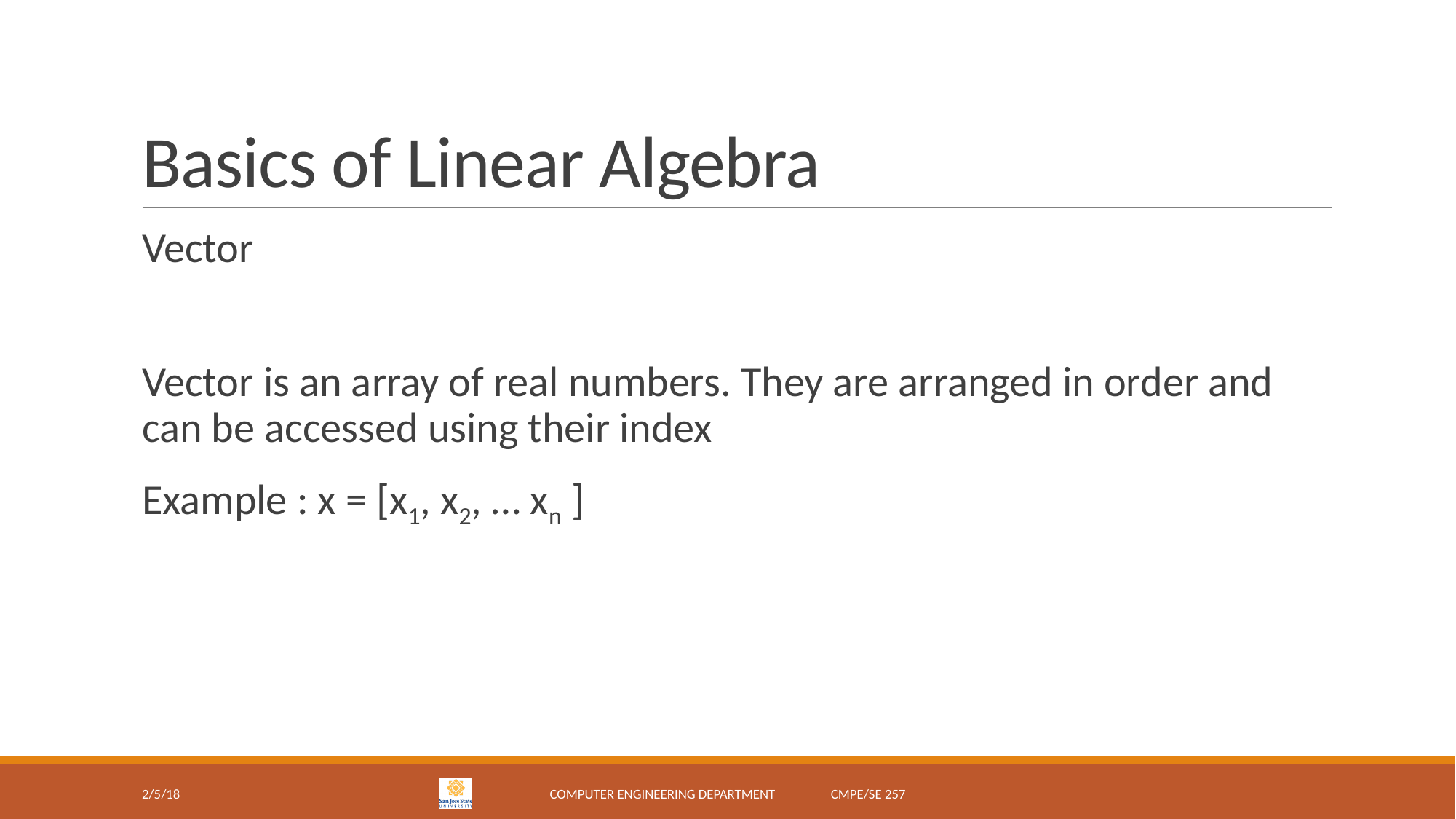

# Basics of Linear Algebra
Vector

Vector is an array of real numbers. They are arranged in order and can be accessed using their index
Example : x = [x1, x2, … xn ]
2/5/18
Computer Engineering Department                  CMPE/SE 257